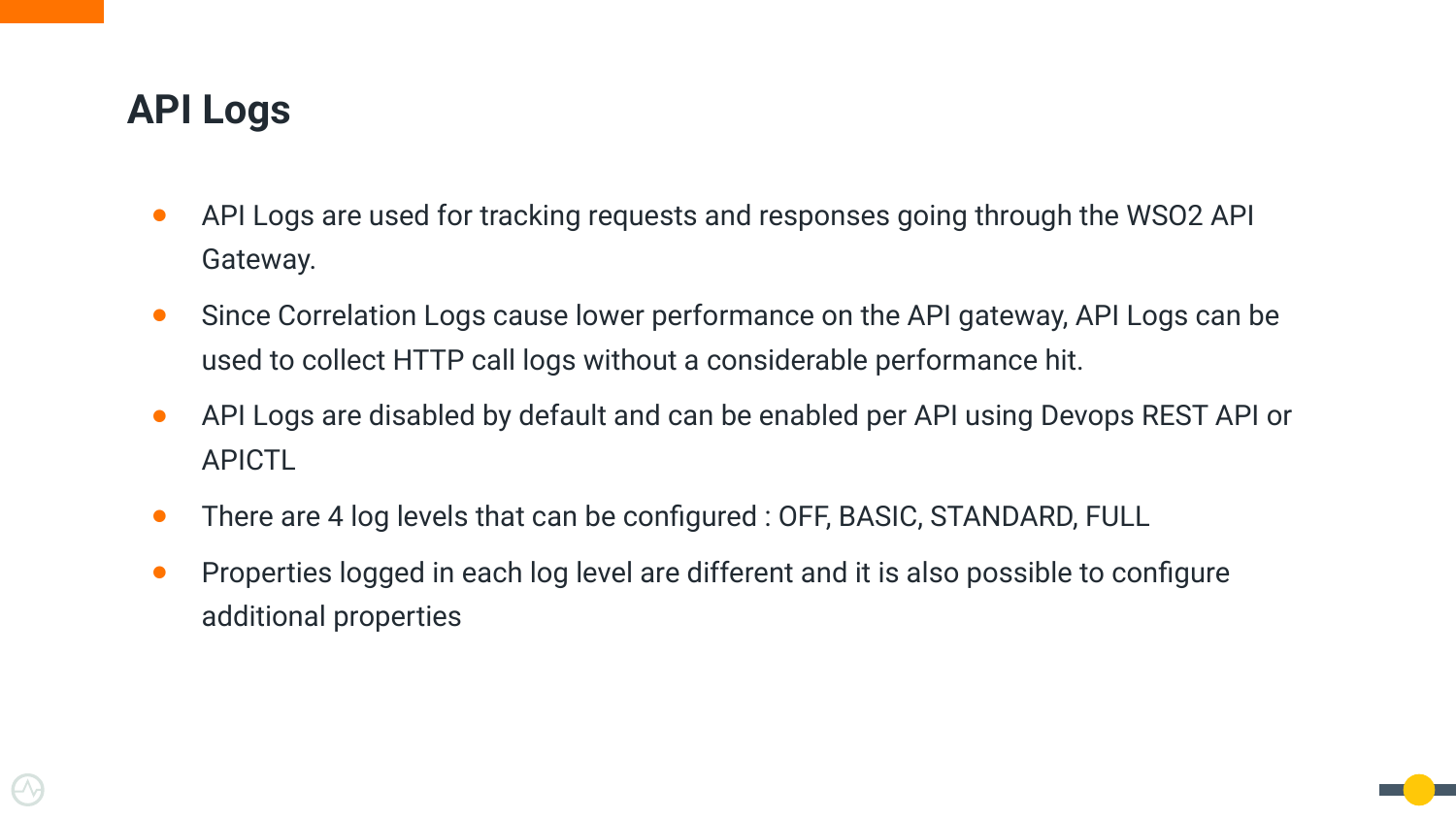

# API Logs
API Logs are used for tracking requests and responses going through the WSO2 API Gateway.
Since Correlation Logs cause lower performance on the API gateway, API Logs can be used to collect HTTP call logs without a considerable performance hit.
API Logs are disabled by default and can be enabled per API using Devops REST API or APICTL
There are 4 log levels that can be configured : OFF, BASIC, STANDARD, FULL
Properties logged in each log level are different and it is also possible to configure additional properties